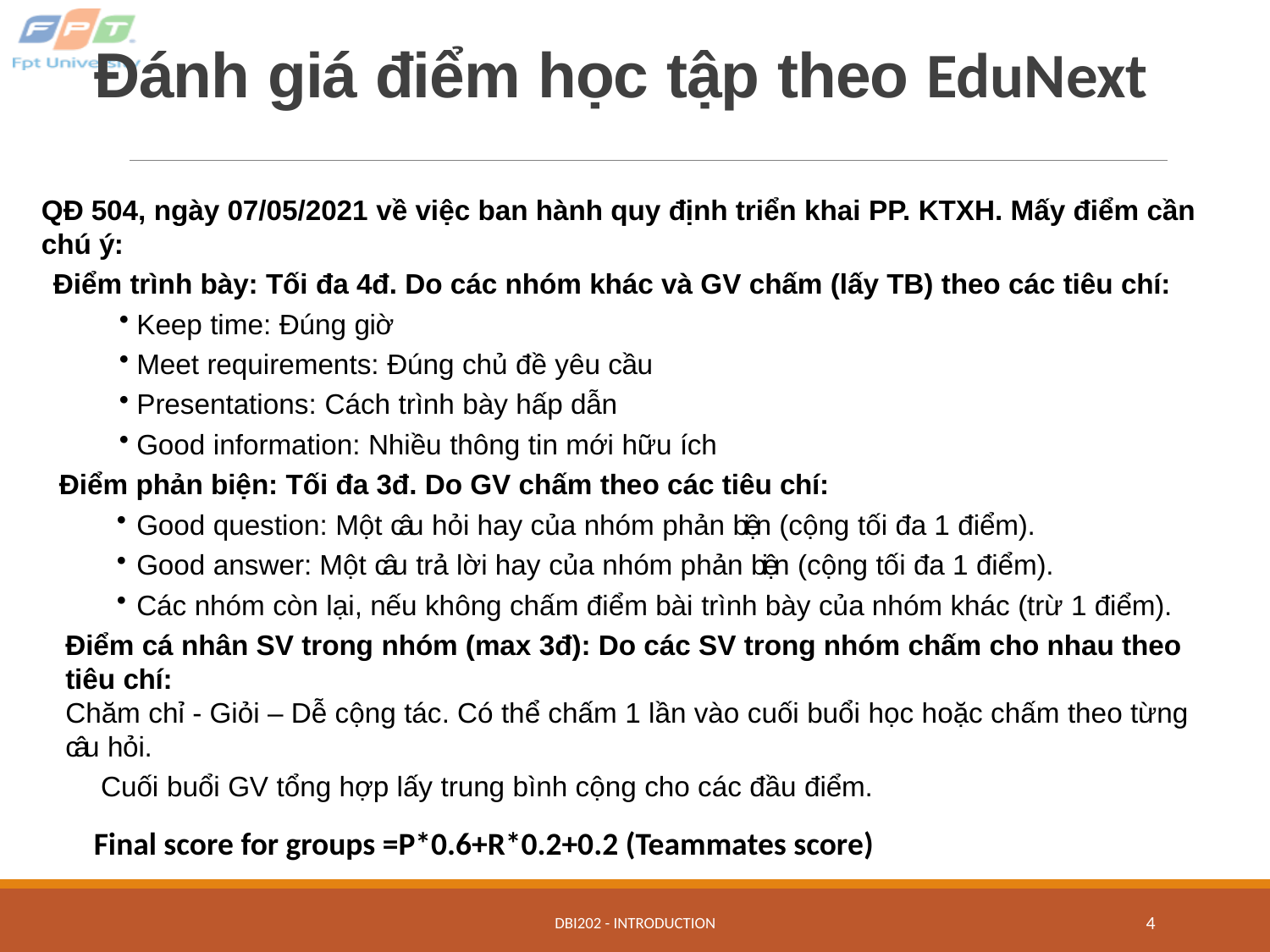

# Đánh giá điểm học tập theo EduNext
QĐ 504, ngày 07/05/2021 về việc ban hành quy định triển khai PP. KTXH. Mấy điểm cần chú ý:
Điểm trình bày: Tối đa 4đ. Do các nhóm khác và GV chấm (lấy TB) theo các tiêu chí:
Keep time: Đúng giờ
Meet requirements: Đúng chủ đề yêu cầu
Presentations: Cách trình bày hấp dẫn
Good information: Nhiều thông tin mới hữu ích
Điểm phản biện: Tối đa 3đ. Do GV chấm theo các tiêu chí:
Good question: Một câu hỏi hay của nhóm phản biện (cộng tối đa 1 điểm).
Good answer: Một câu trả lời hay của nhóm phản biện (cộng tối đa 1 điểm).
Các nhóm còn lại, nếu không chấm điểm bài trình bày của nhóm khác (trừ 1 điểm).
Điểm cá nhân SV trong nhóm (max 3đ): Do các SV trong nhóm chấm cho nhau theo tiêu chí:
Chăm chỉ - Giỏi – Dễ cộng tác. Có thể chấm 1 lần vào cuối buổi học hoặc chấm theo từng câu hỏi.
Cuối buổi GV tổng hợp lấy trung bình cộng cho các đầu điểm.
Final score for groups =P*0.6+R*0.2+0.2 (Teammates score)
DBI202 - Introduction
4